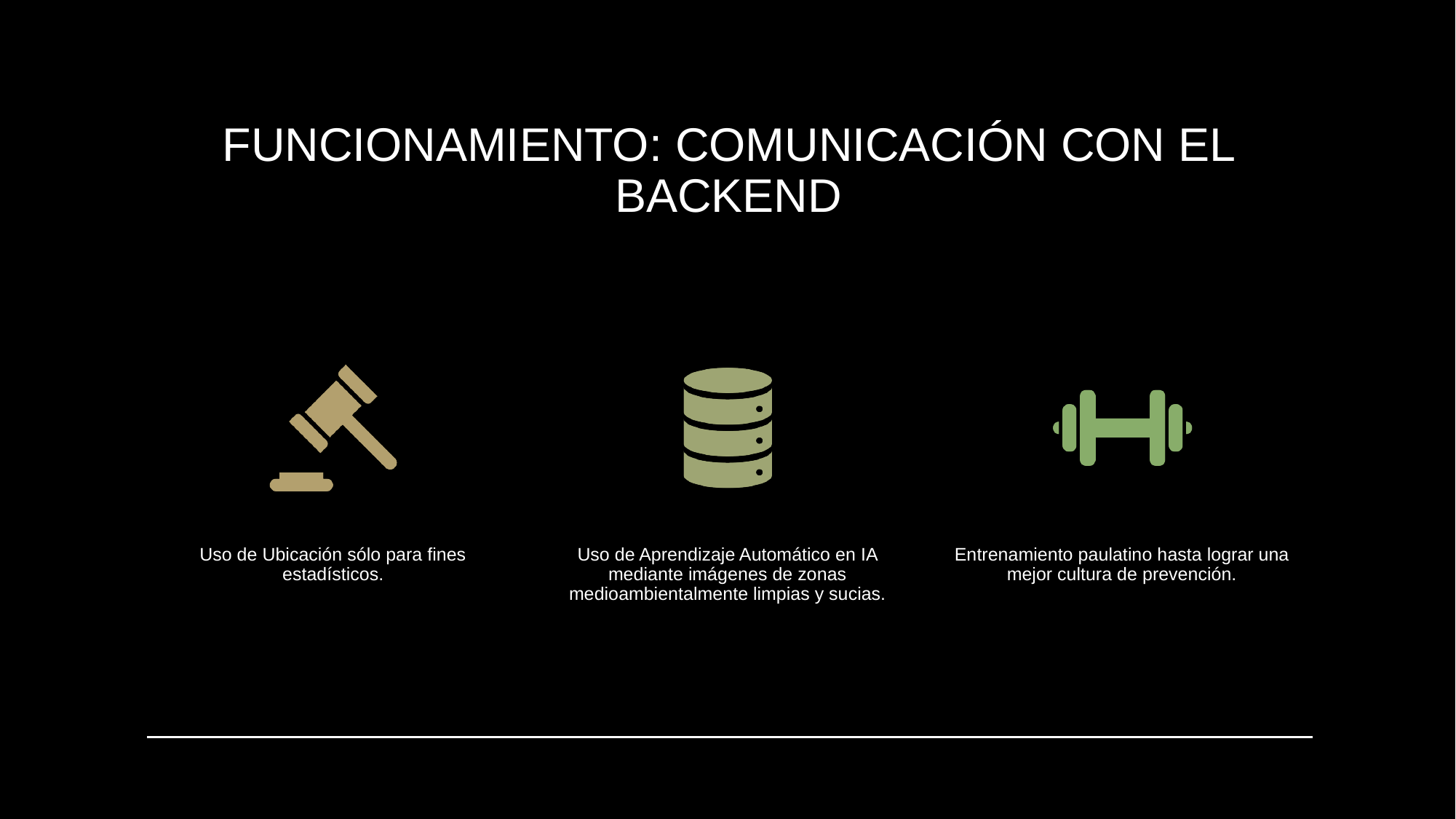

# FUNCIONAMIENTO: COMUNICACIÓN CON EL BACKEND
Uso de Ubicación sólo para fines estadísticos.
Uso de Aprendizaje Automático en IA mediante imágenes de zonas medioambientalmente limpias y sucias.
Entrenamiento paulatino hasta lograr una mejor cultura de prevención.